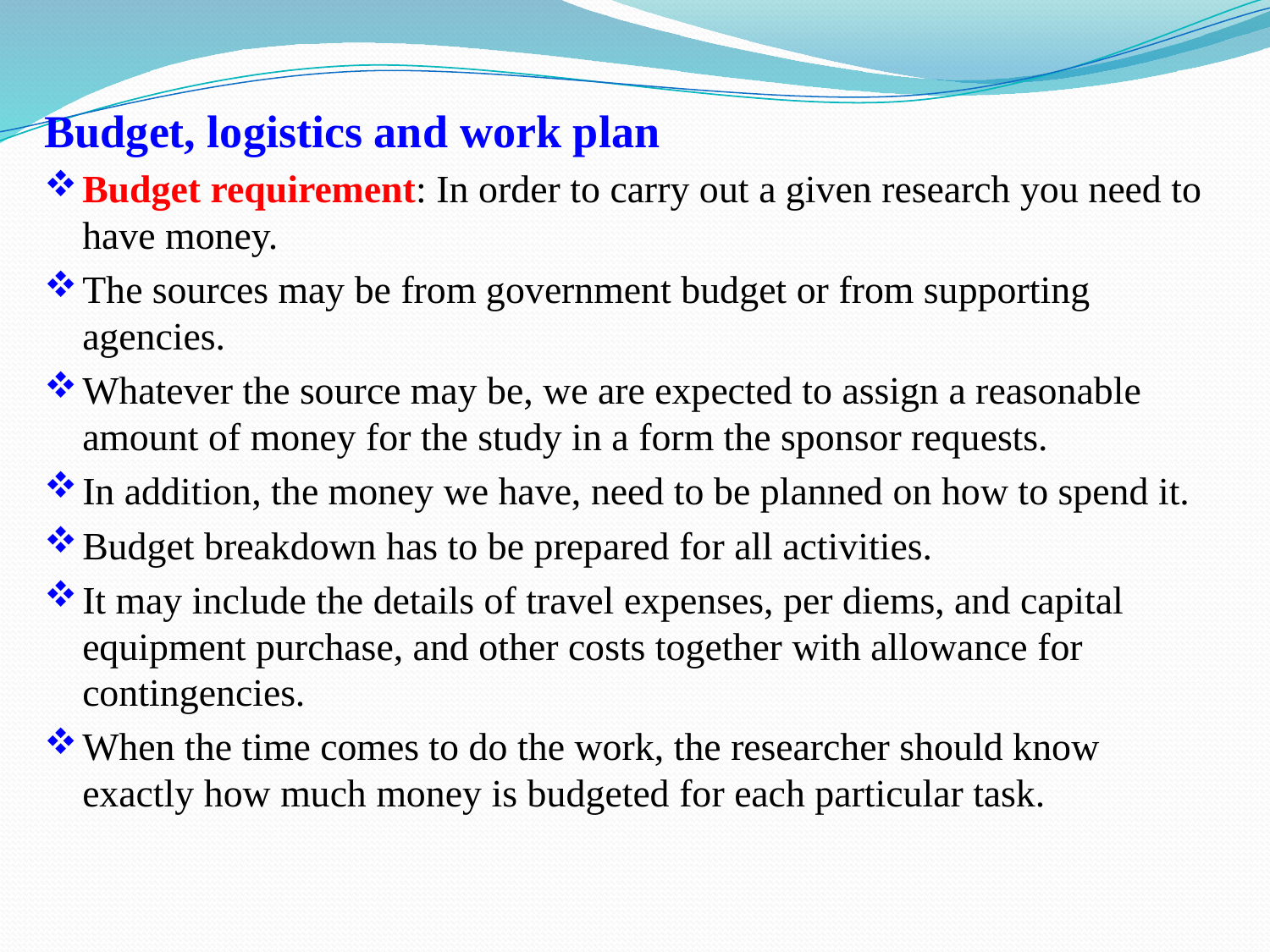

Budget, logistics and work plan
Budget requirement: In order to carry out a given research you need to have money.
The sources may be from government budget or from supporting agencies.
Whatever the source may be, we are expected to assign a reasonable amount of money for the study in a form the sponsor requests.
In addition, the money we have, need to be planned on how to spend it.
Budget breakdown has to be prepared for all activities.
It may include the details of travel expenses, per diems, and capital equipment purchase, and other costs together with allowance for contingencies.
When the time comes to do the work, the researcher should know exactly how much money is budgeted for each particular task.